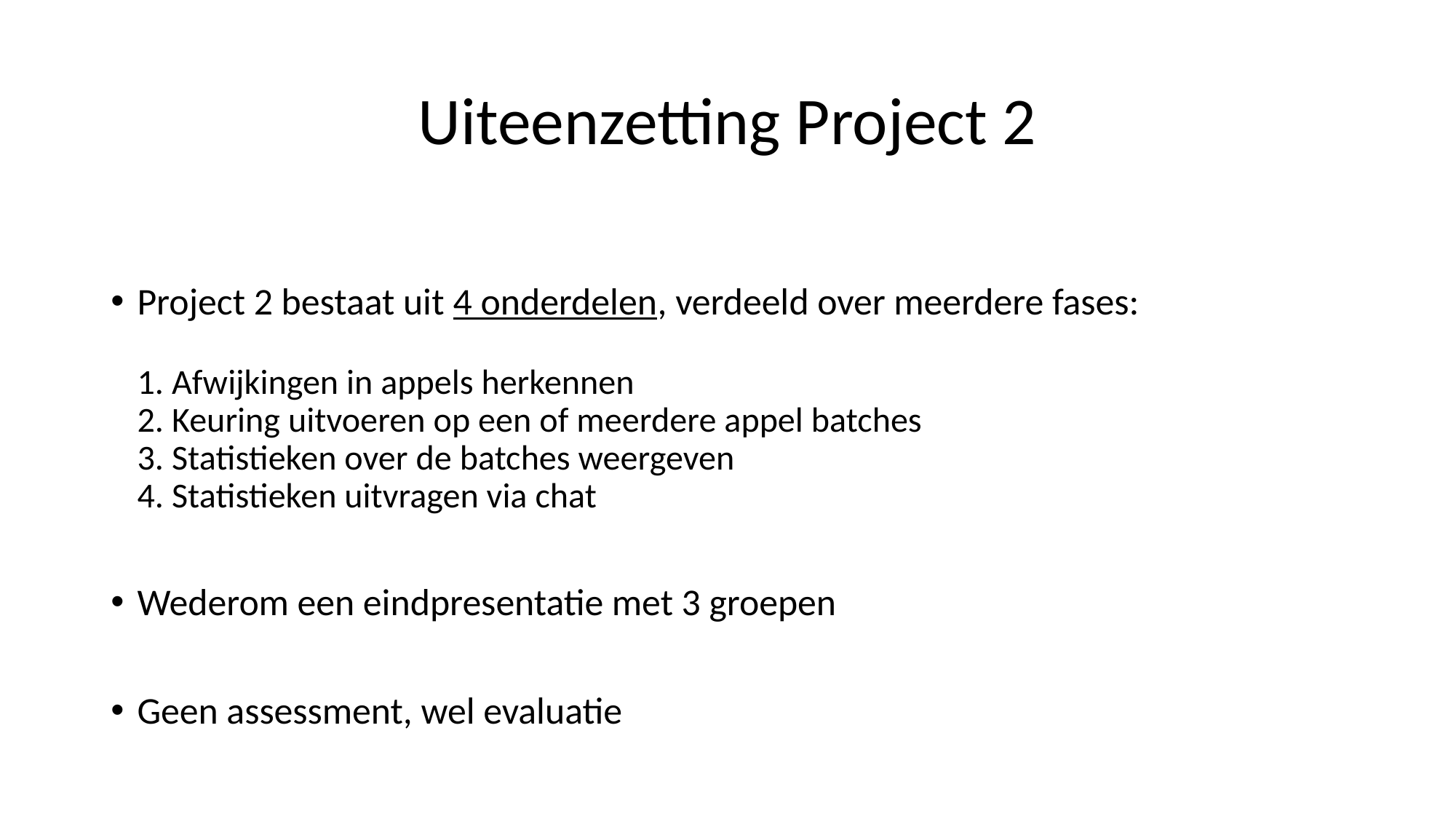

# Uiteenzetting Project 2

Project 2 bestaat uit 4 onderdelen, verdeeld over meerdere fases:
	1. Afwijkingen in appels herkennen
	2. Keuring uitvoeren op een of meerdere appel batches
	3. Statistieken over de batches weergeven
	4. Statistieken uitvragen via chat

Wederom een eindpresentatie met 3 groepen

Geen assessment, wel evaluatie